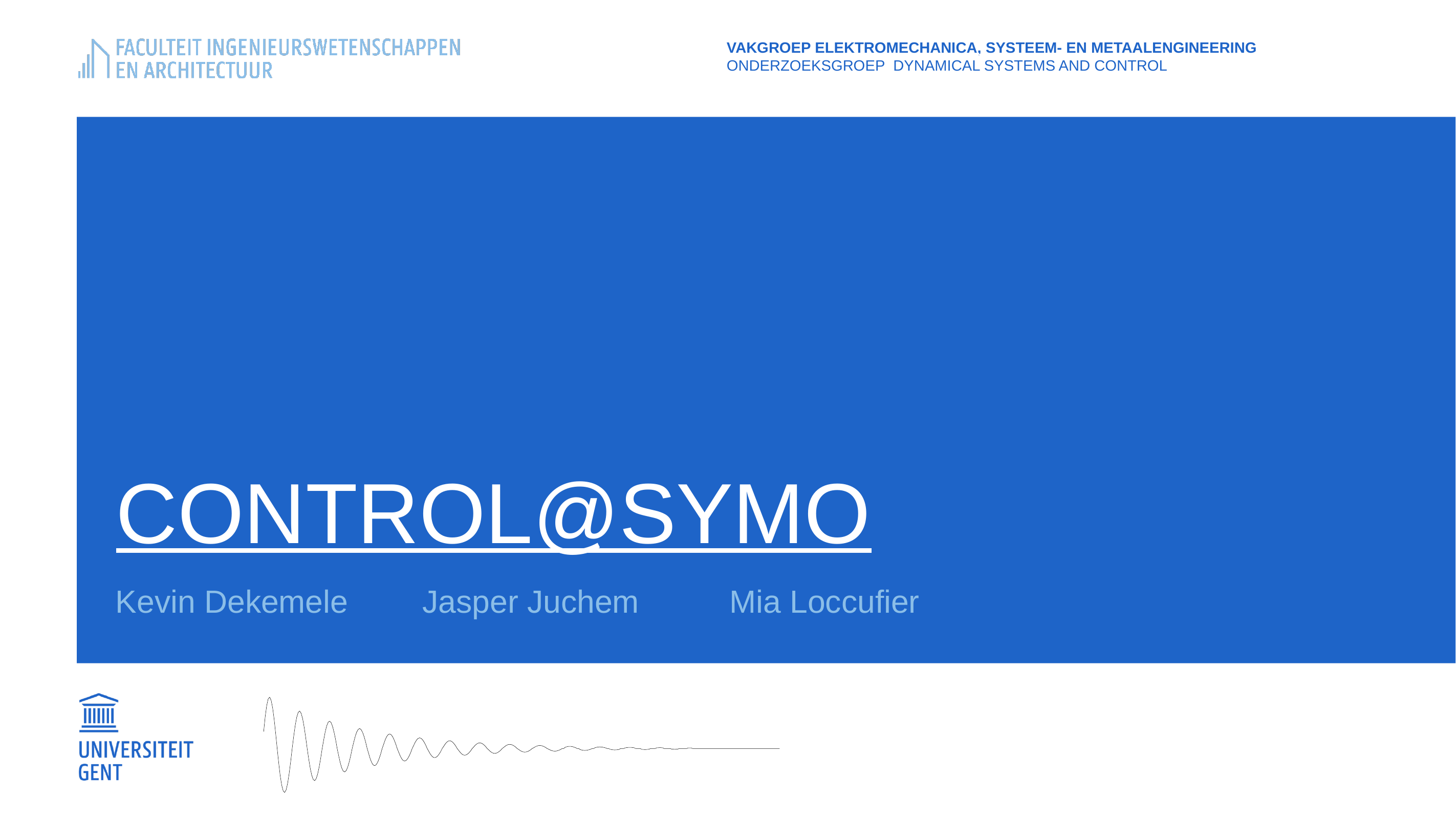

vakgroep Elektromechanica, Systeem- en Metaalengineering
onderzoeksgroep  Dynamical systems and control
# Control@SYMO
Kevin Dekemele	Jasper Juchem		Mia Loccufier

### Chart

| Category | 0 | Kolom2 | Kolom1 |
|---|---|---|---|
| Categorie 1 | 304213.0 | None | None |
| Categorie 2 | 569703.0 | None | None |
| Categorie 3 | 772081.0 | None | None |
| Categorie 4 | 893799.0 | None | None |